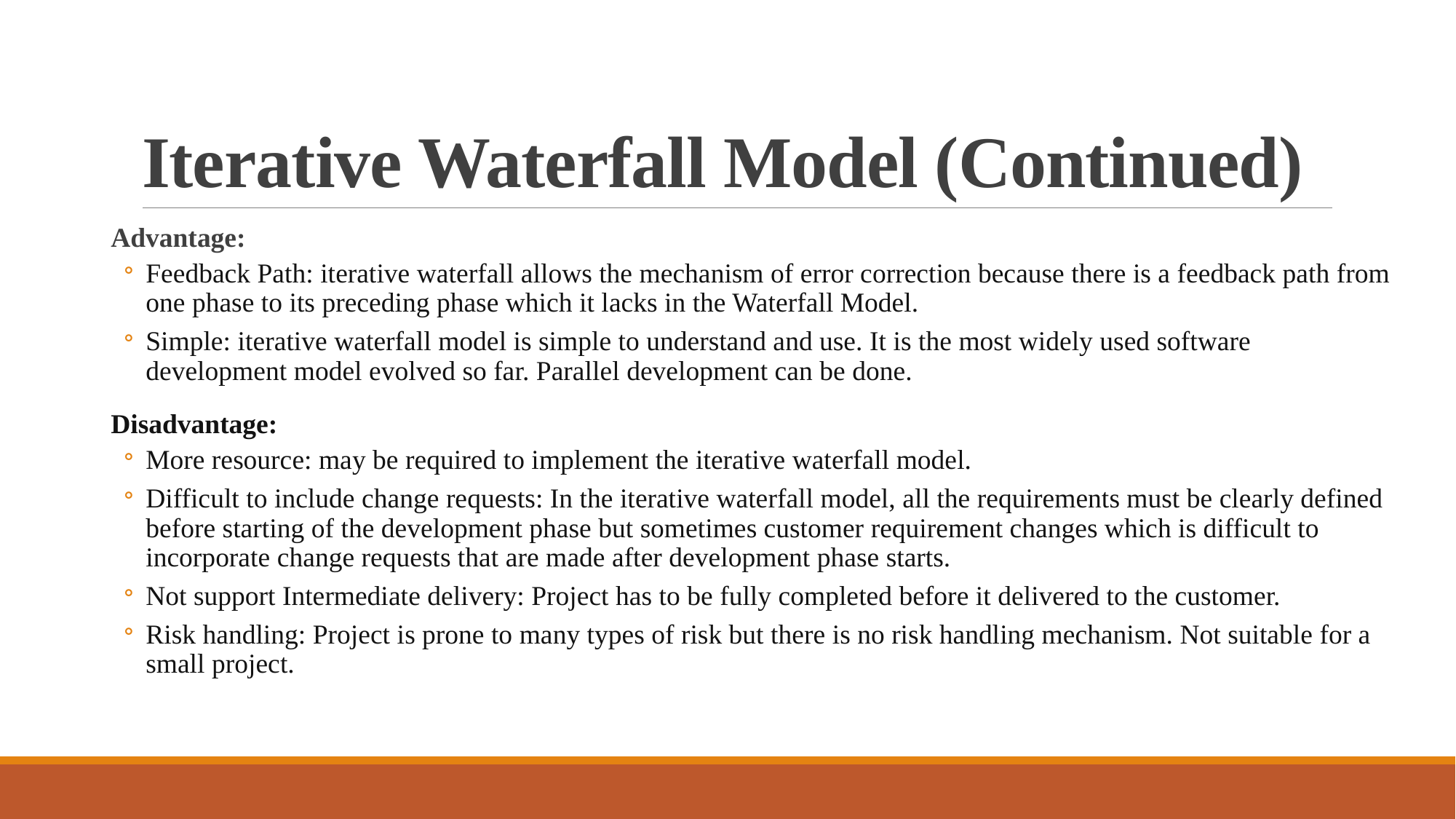

# Iterative Waterfall Model (Continued)
Advantage:
Feedback Path: iterative waterfall allows the mechanism of error correction because there is a feedback path from one phase to its preceding phase which it lacks in the Waterfall Model.
Simple: iterative waterfall model is simple to understand and use. It is the most widely used software development model evolved so far. Parallel development can be done.
Disadvantage:
More resource: may be required to implement the iterative waterfall model.
Difficult to include change requests: In the iterative waterfall model, all the requirements must be clearly defined before starting of the development phase but sometimes customer requirement changes which is difficult to incorporate change requests that are made after development phase starts.
Not support Intermediate delivery: Project has to be fully completed before it delivered to the customer.
Risk handling: Project is prone to many types of risk but there is no risk handling mechanism. Not suitable for a small project.